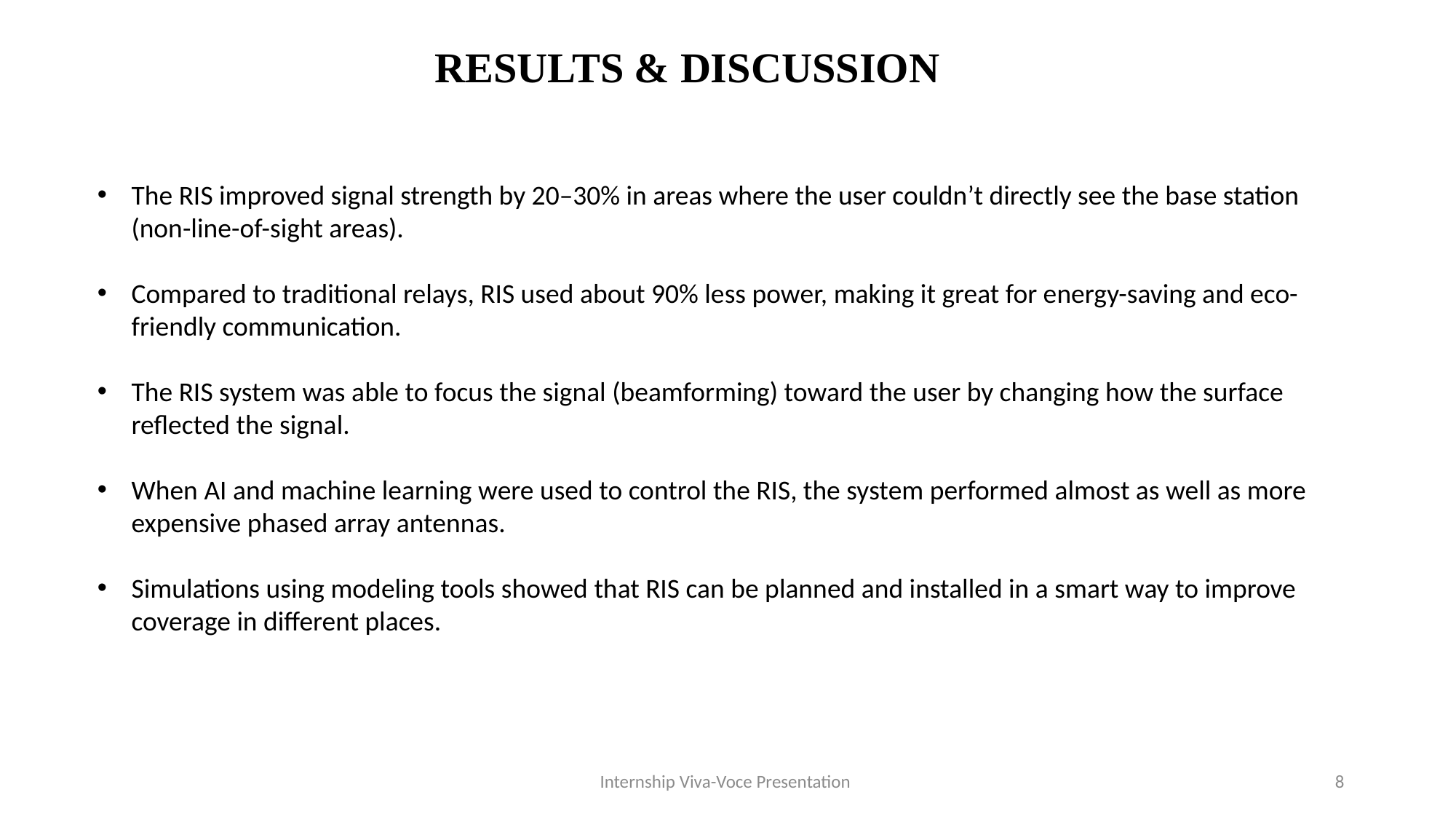

RESULTS & DISCUSSION
The RIS improved signal strength by 20–30% in areas where the user couldn’t directly see the base station (non-line-of-sight areas).

Compared to traditional relays, RIS used about 90% less power, making it great for energy-saving and eco-friendly communication.

The RIS system was able to focus the signal (beamforming) toward the user by changing how the surface reflected the signal.

When AI and machine learning were used to control the RIS, the system performed almost as well as more expensive phased array antennas.

Simulations using modeling tools showed that RIS can be planned and installed in a smart way to improve coverage in different places.
Internship Viva-Voce Presentation
8